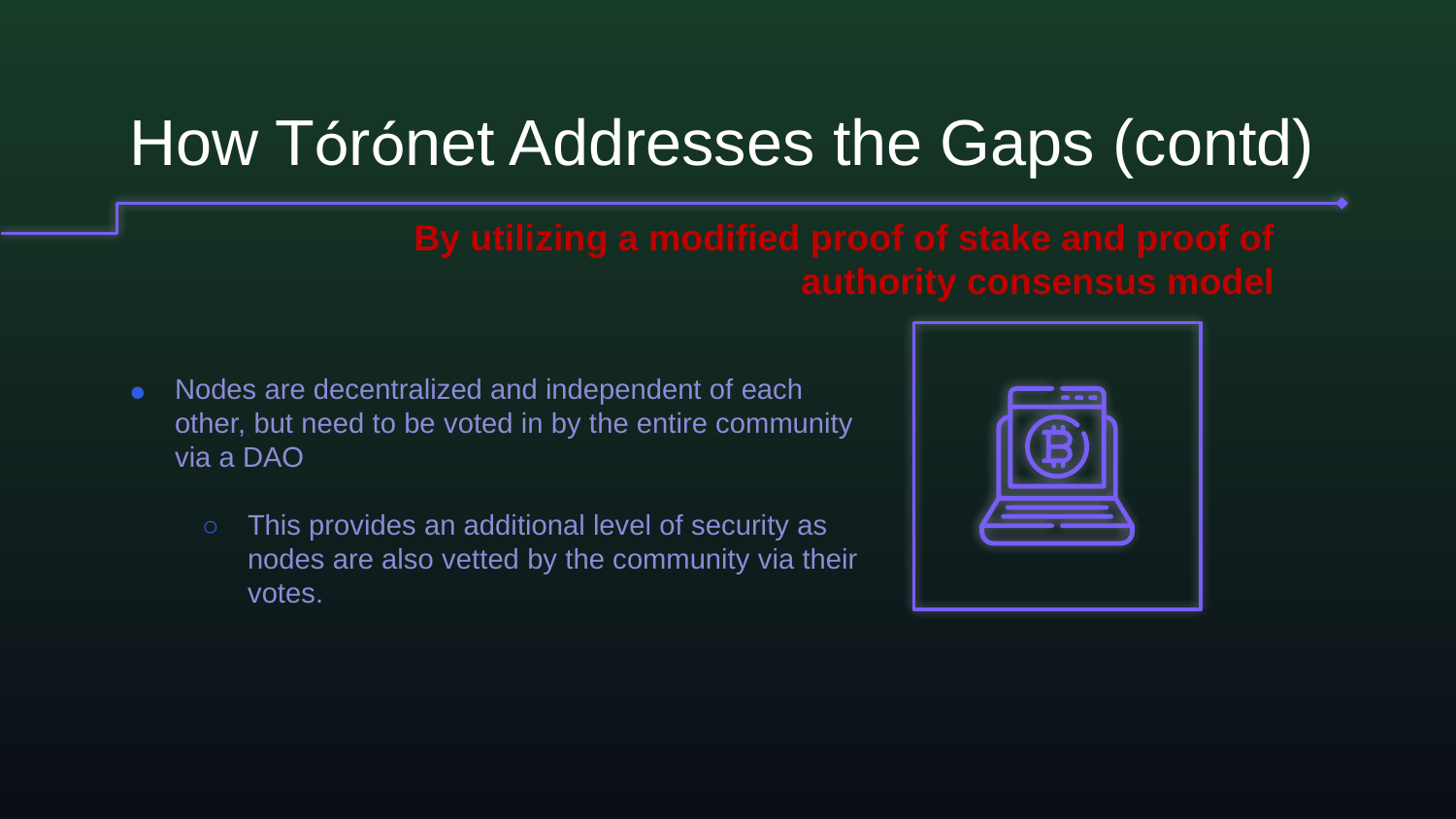

# How Tórónet Addresses the Gaps (contd)
By utilizing a modified proof of stake and proof of authority consensus model
Nodes are decentralized and independent of each other, but need to be voted in by the entire community via a DAO

This provides an additional level of security as nodes are also vetted by the community via their votes.